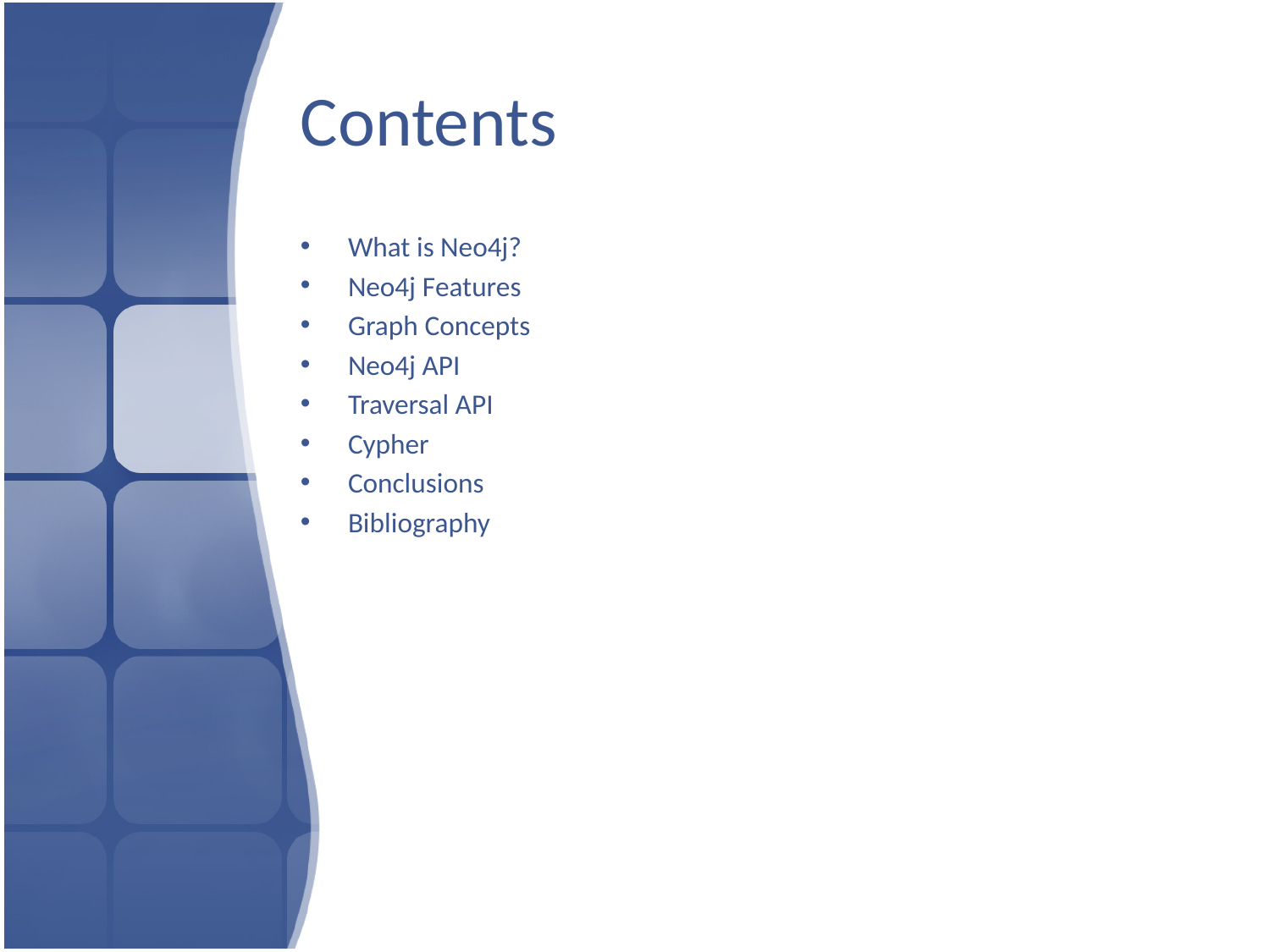

# Contents
What is Neo4j?
Neo4j Features
Graph Concepts
Neo4j API
Traversal API
Cypher
Conclusions
Bibliography